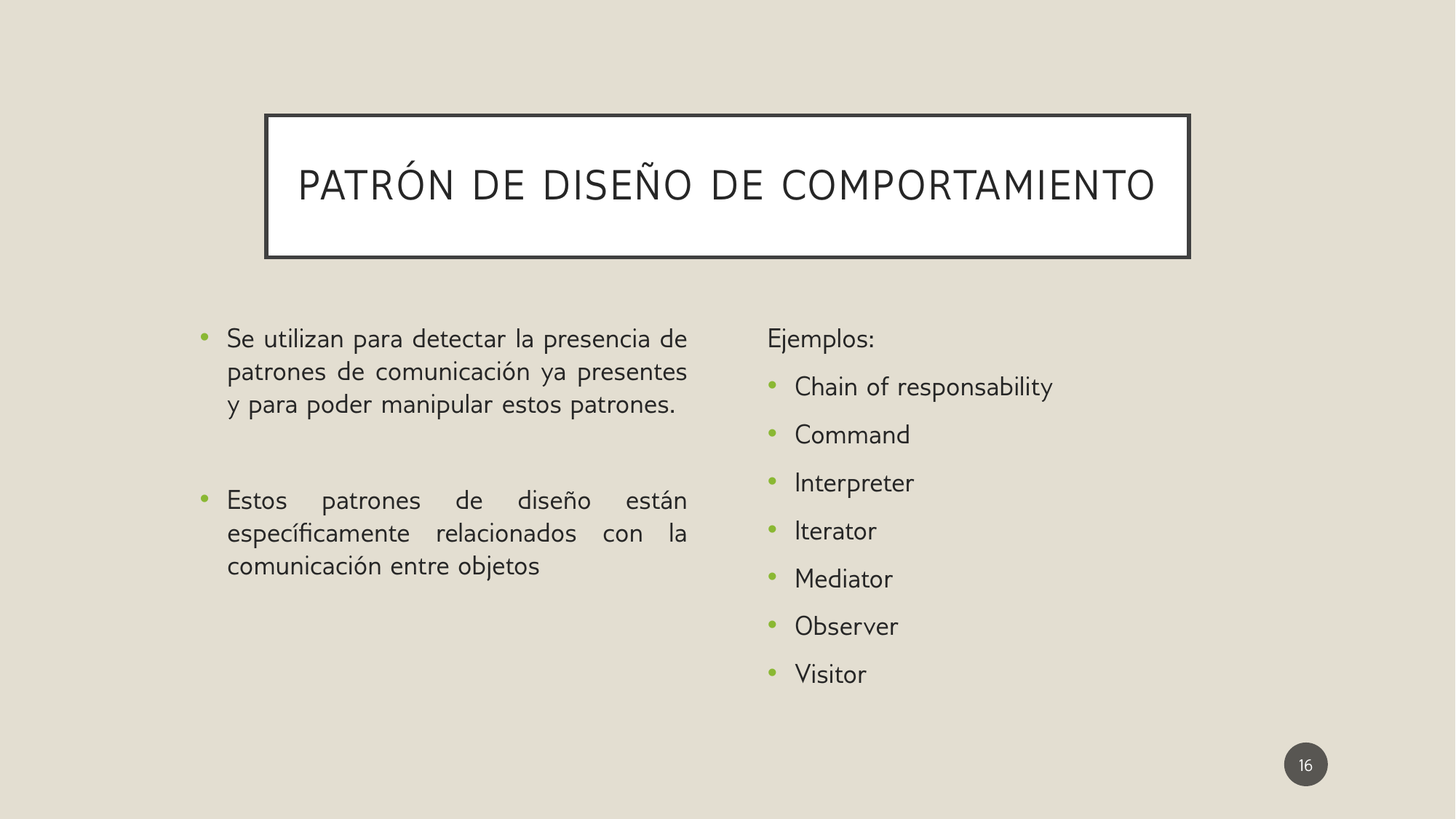

# Patrón de diseño de comportamiento
Ejemplos:
Chain of responsability
Command
Interpreter
Iterator
Mediator
Observer
Visitor
Se utilizan para detectar la presencia de patrones de comunicación ya presentes y para poder manipular estos patrones.

Estos patrones de diseño están específicamente relacionados con la comunicación entre objetos
16